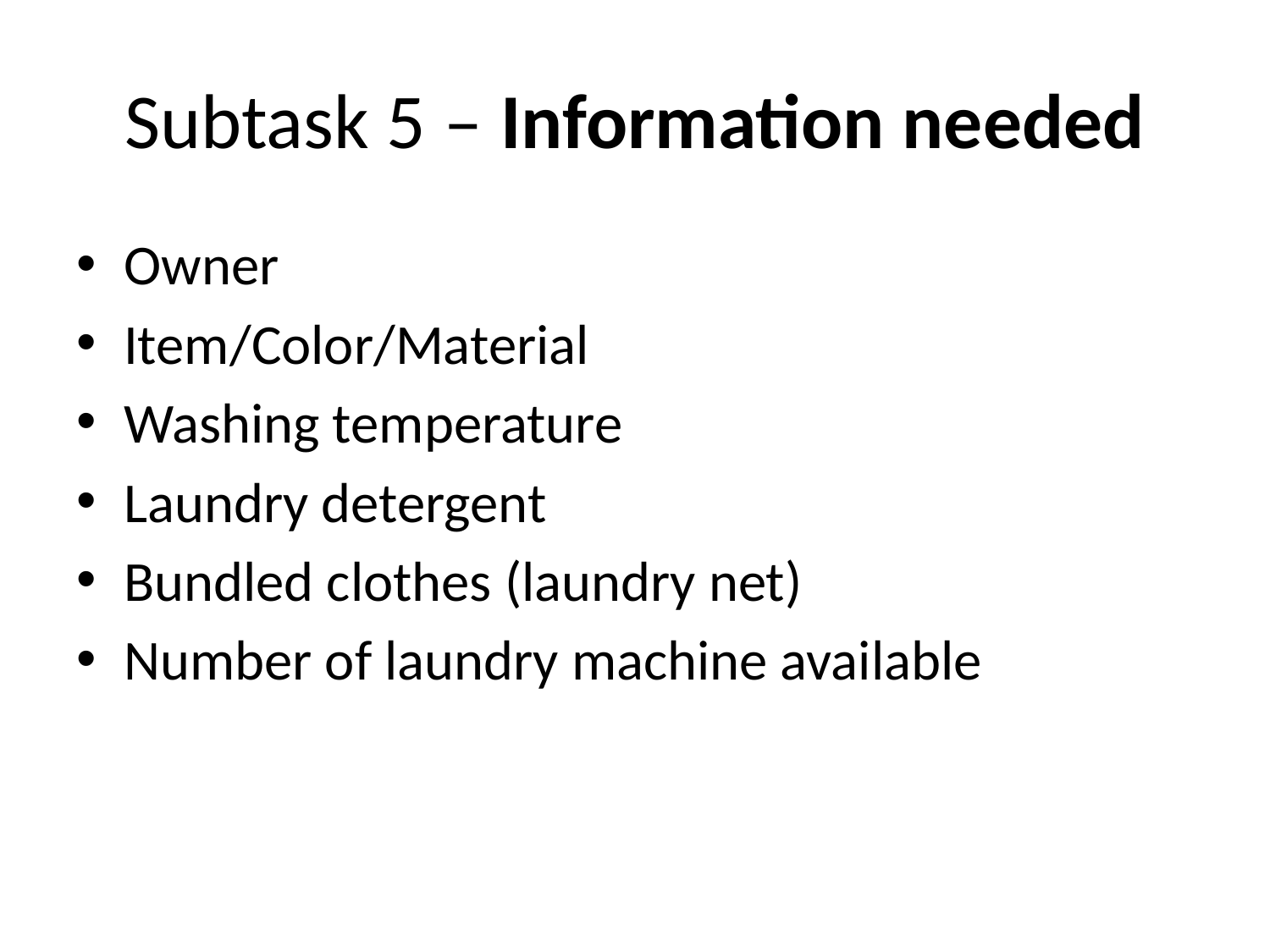

# Subtask 5 – Information needed
Owner
Item/Color/Material
Washing temperature
Laundry detergent
Bundled clothes (laundry net)
Number of laundry machine available